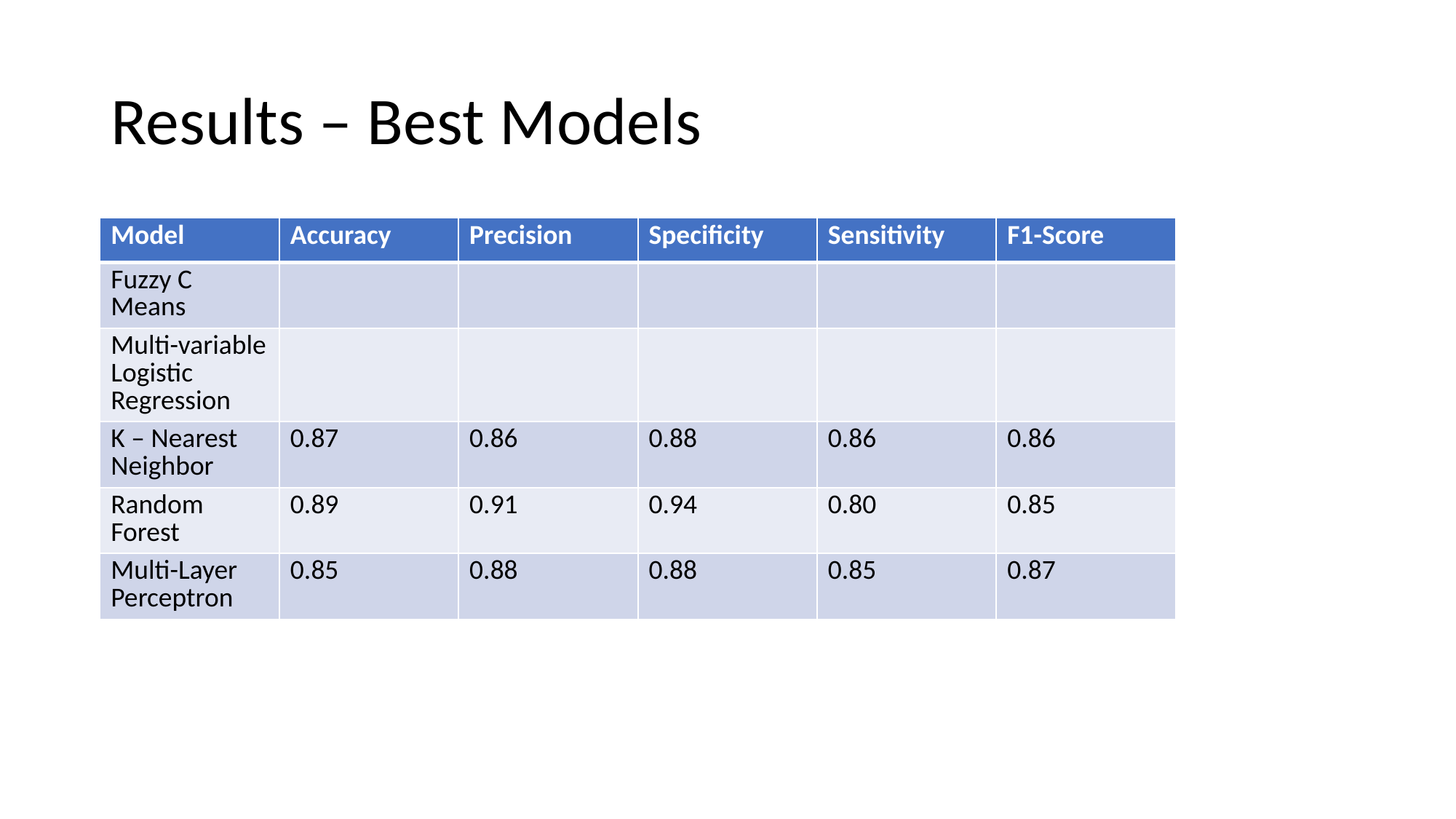

# Results – Best Models
| Model | Accuracy | Precision | Specificity | Sensitivity | F1-Score |
| --- | --- | --- | --- | --- | --- |
| Fuzzy C Means |  |  |  |  |  |
| Multi-variable Logistic Regression |  |  |  |  |  |
| K – Nearest Neighbor | 0.87 | 0.86 | 0.88 | 0.86 | 0.86 |
| Random Forest | 0.89 | 0.91 | 0.94 | 0.80 | 0.85 |
| Multi-Layer Perceptron | 0.85 | 0.88 | 0.88 | 0.85 | 0.87 |